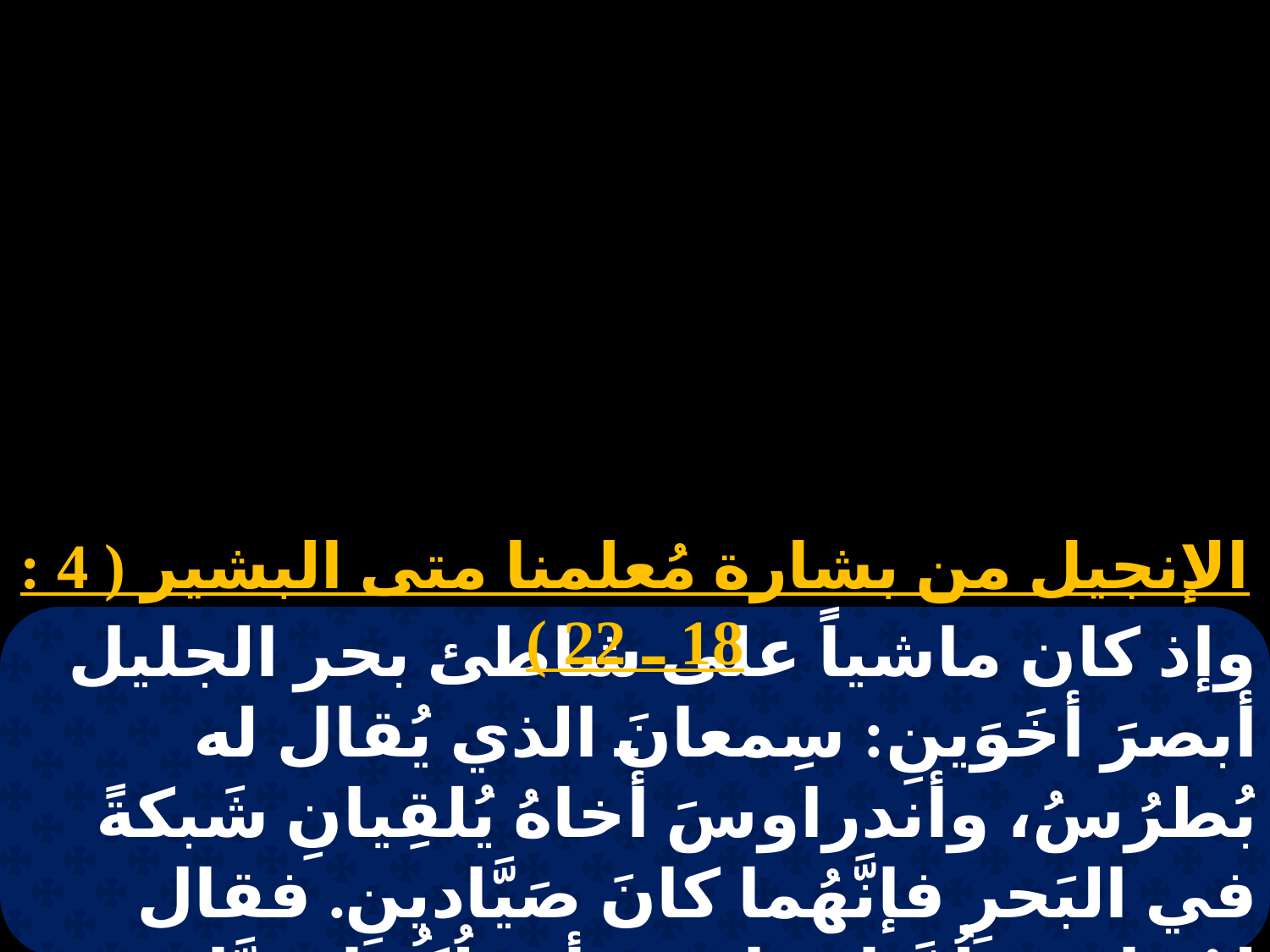

الإنجيل من بشارة مُعلمنا متى البشير ( 4 : 18 ـ 22 )
وإذ كان ماشياً على شاطئ بحر الجليل أبصرَ أخَوَينِ: سِمعانَ الذي يُقال له بُطرُسُ، وأندراوسَ أخاهُ يُلقِيانِ شَبكةً في البَحرِ فإنَّهُما كانَ صَيَّادينِ. فقال لهُما: " هَلُمَّ اتبعاني فأجعلُكُما صَيَّادي النَّاسِ ". فللوقتِ تركا شِبَاكهما وتَبِعَاهُ.